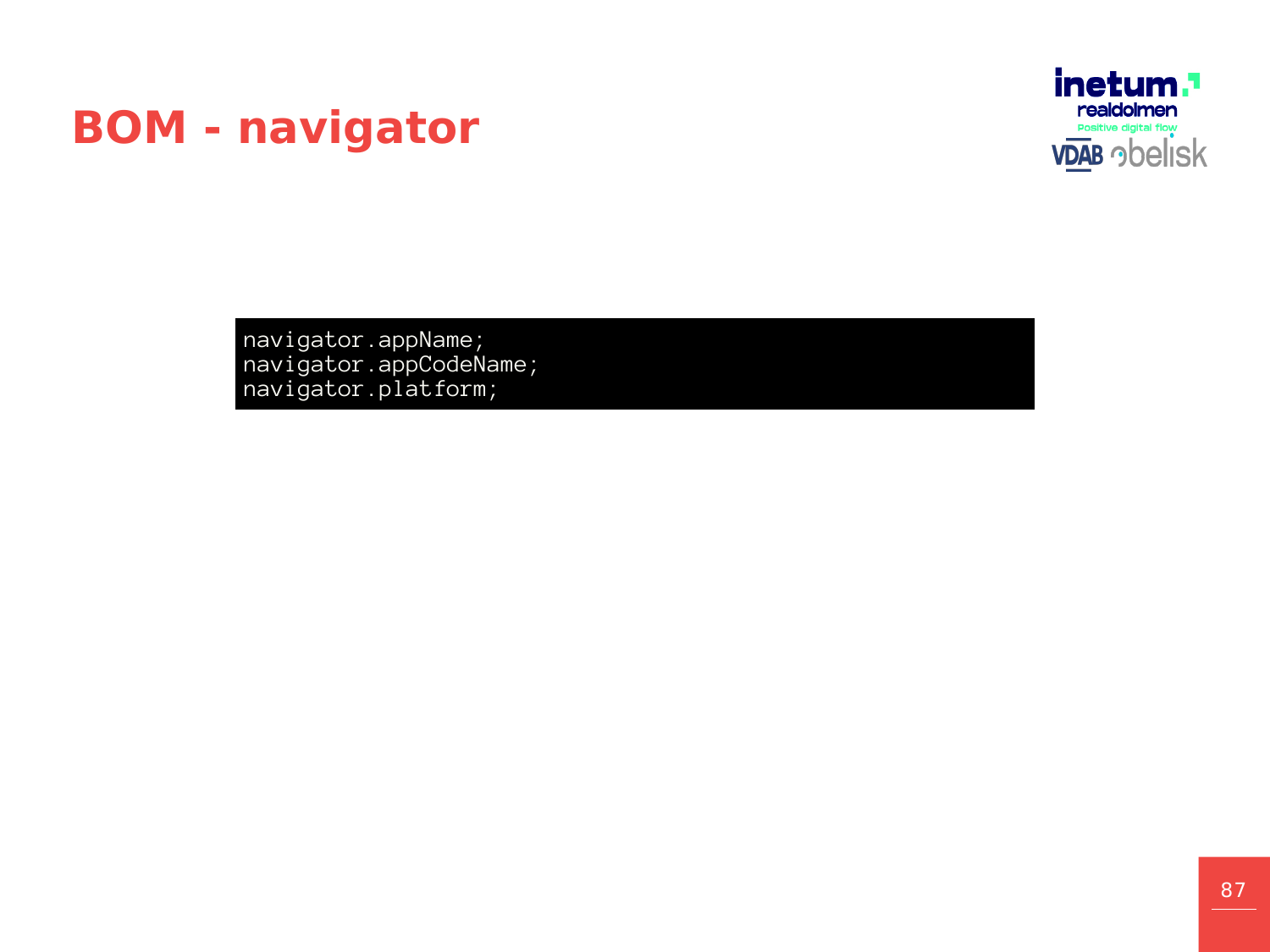

# BOM - navigator

| navigator.appName; navigator.appCodeName; navigator.platform; |
| --- |